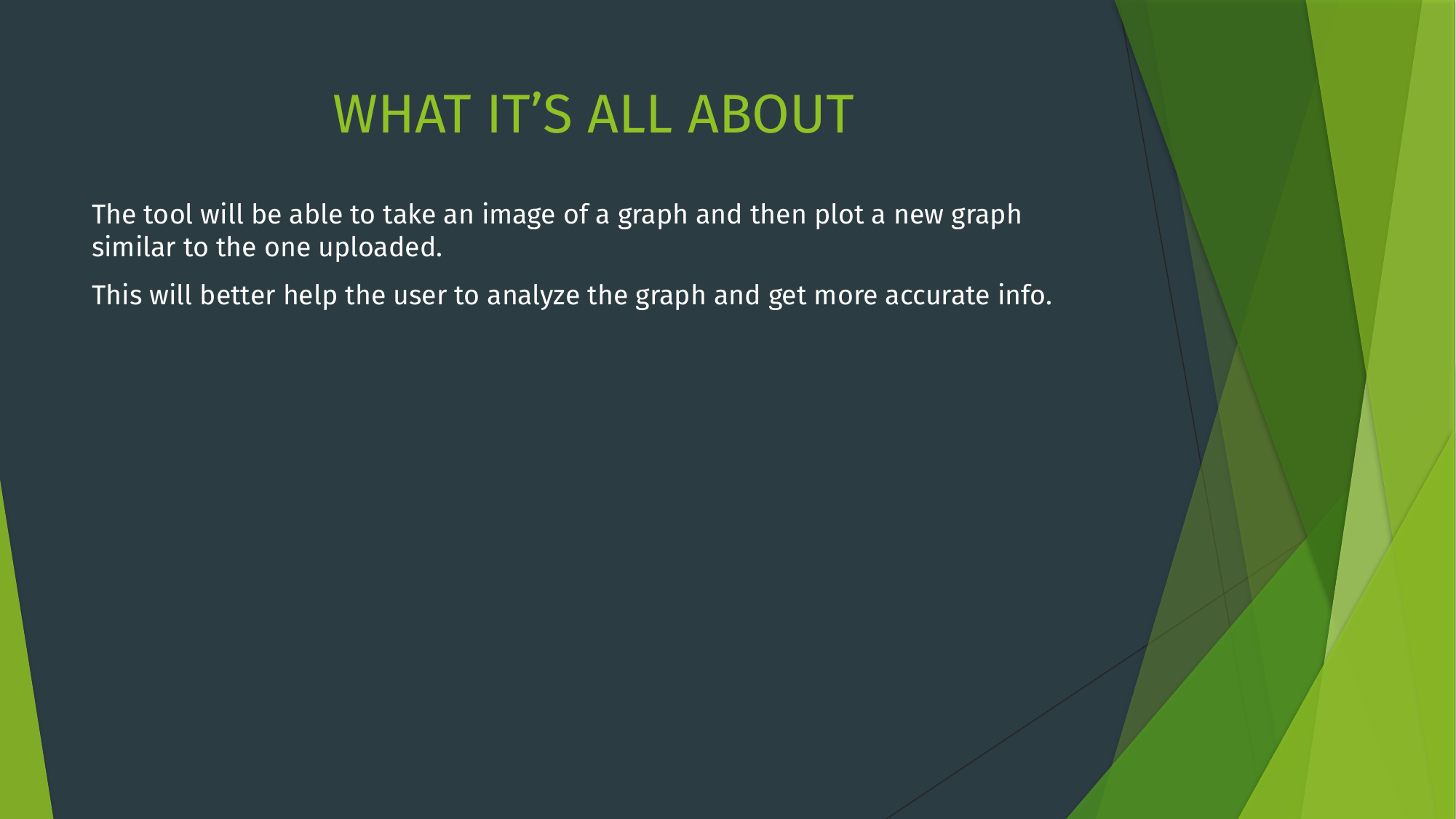

# WHAT IT’S ALL ABOUT
The tool will be able to take an image of a graph and then plot a new graph similar to the one uploaded.
This will better help the user to analyze the graph and get more accurate info.